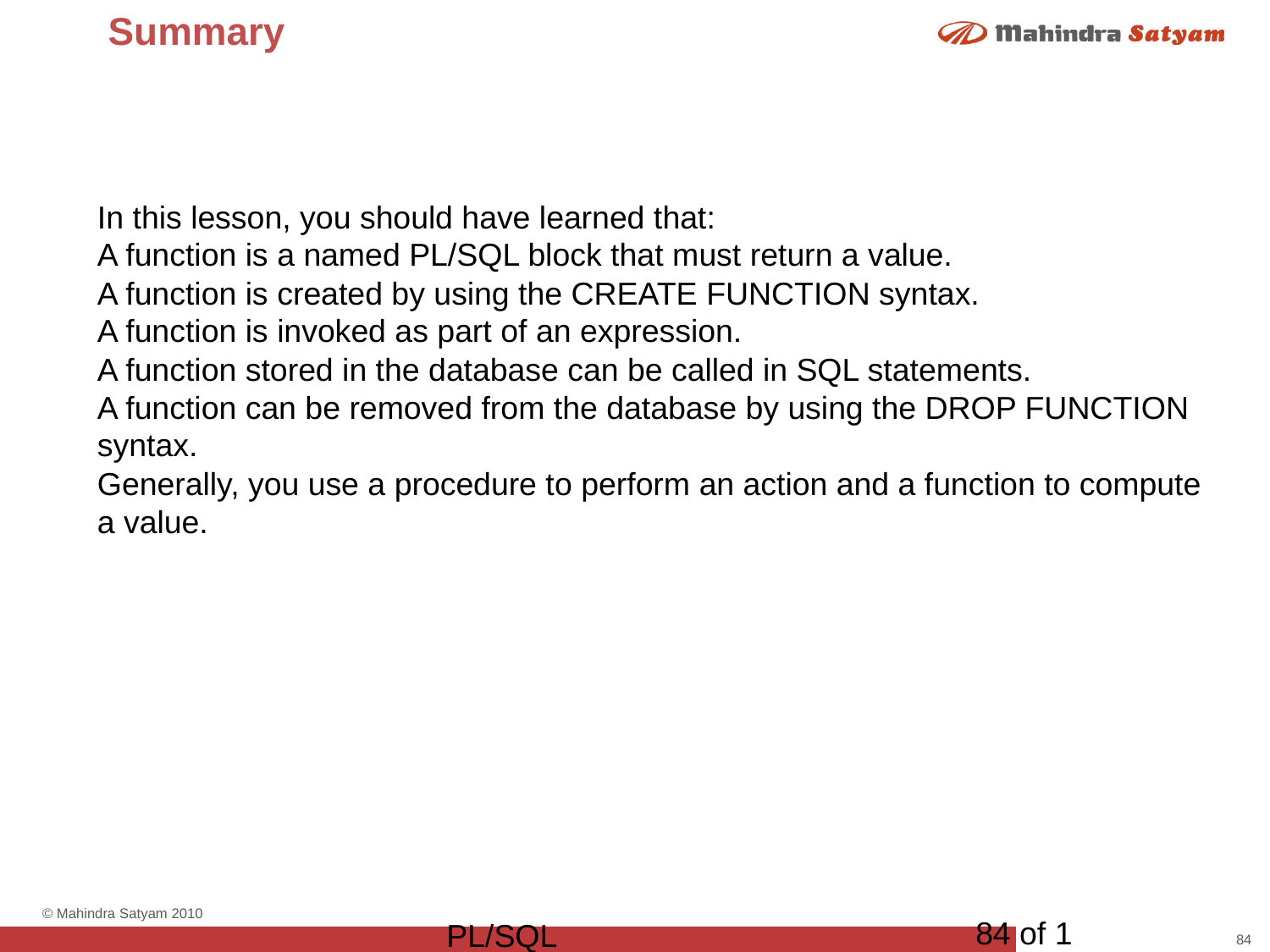

# Summary
In this lesson, you should have learned that:
A function is a named PL/SQL block that must return a value.
A function is created by using the CREATE FUNCTION syntax.
A function is invoked as part of an expression.
A function stored in the database can be called in SQL statements.
A function can be removed from the database by using the DROP FUNCTION syntax.
Generally, you use a procedure to perform an action and a function to compute a value.
84 of 1
PL/SQL